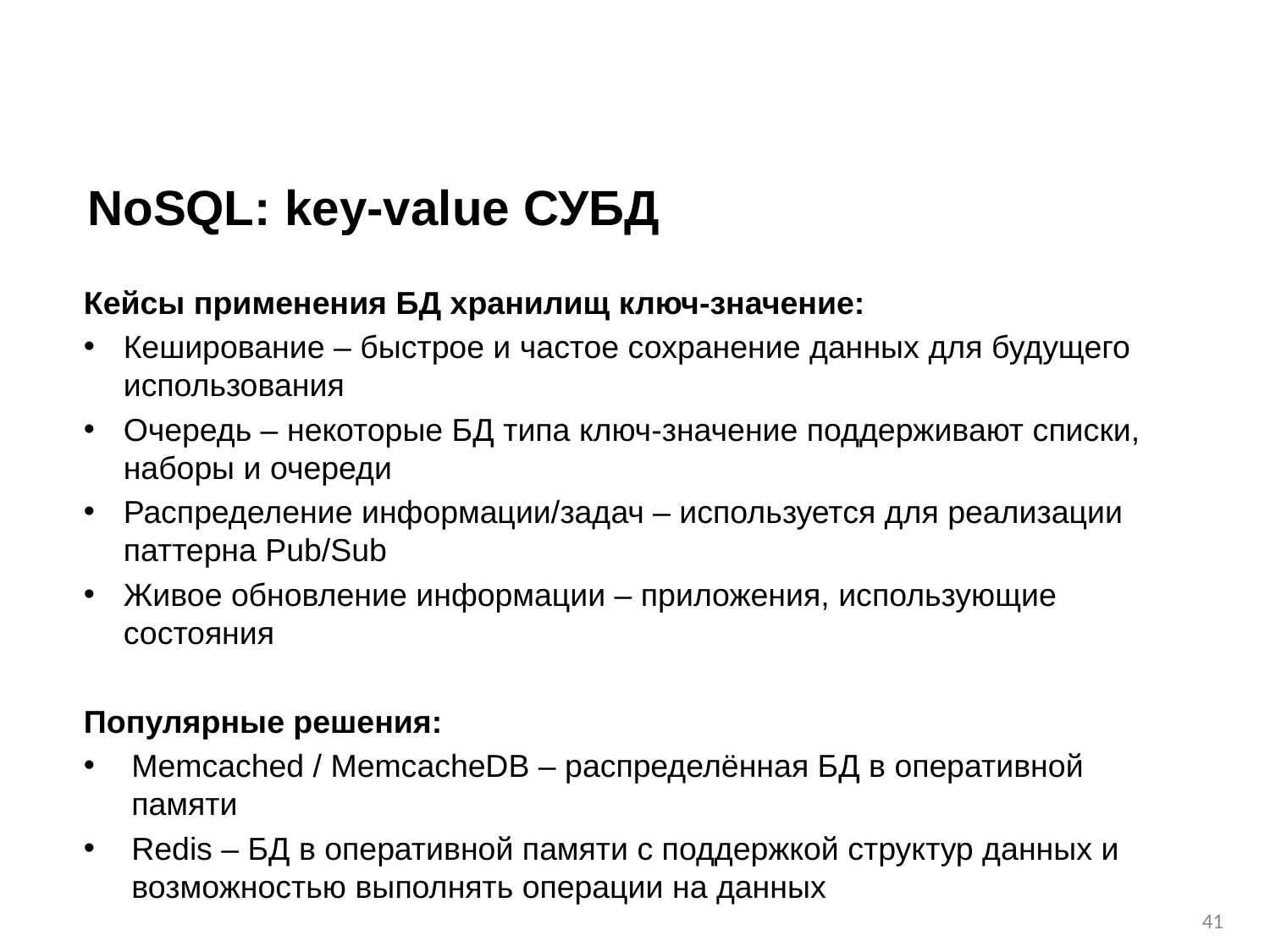

# NoSQL: key-value СУБД
Кейсы применения БД хранилищ ключ-значение:
Кеширование – быстрое и частое сохранение данных для будущего использования
Очередь – некоторые БД типа ключ-значение поддерживают списки, наборы и очереди
Распределение информации/задач – используется для реализации паттерна Pub/Sub
Живое обновление информации – приложения, использующие состояния

Популярные решения:
Memcached / MemcacheDB – распределённая БД в оперативной памяти
Redis – БД в оперативной памяти с поддержкой структур данных и возможностью выполнять операции на данных

41